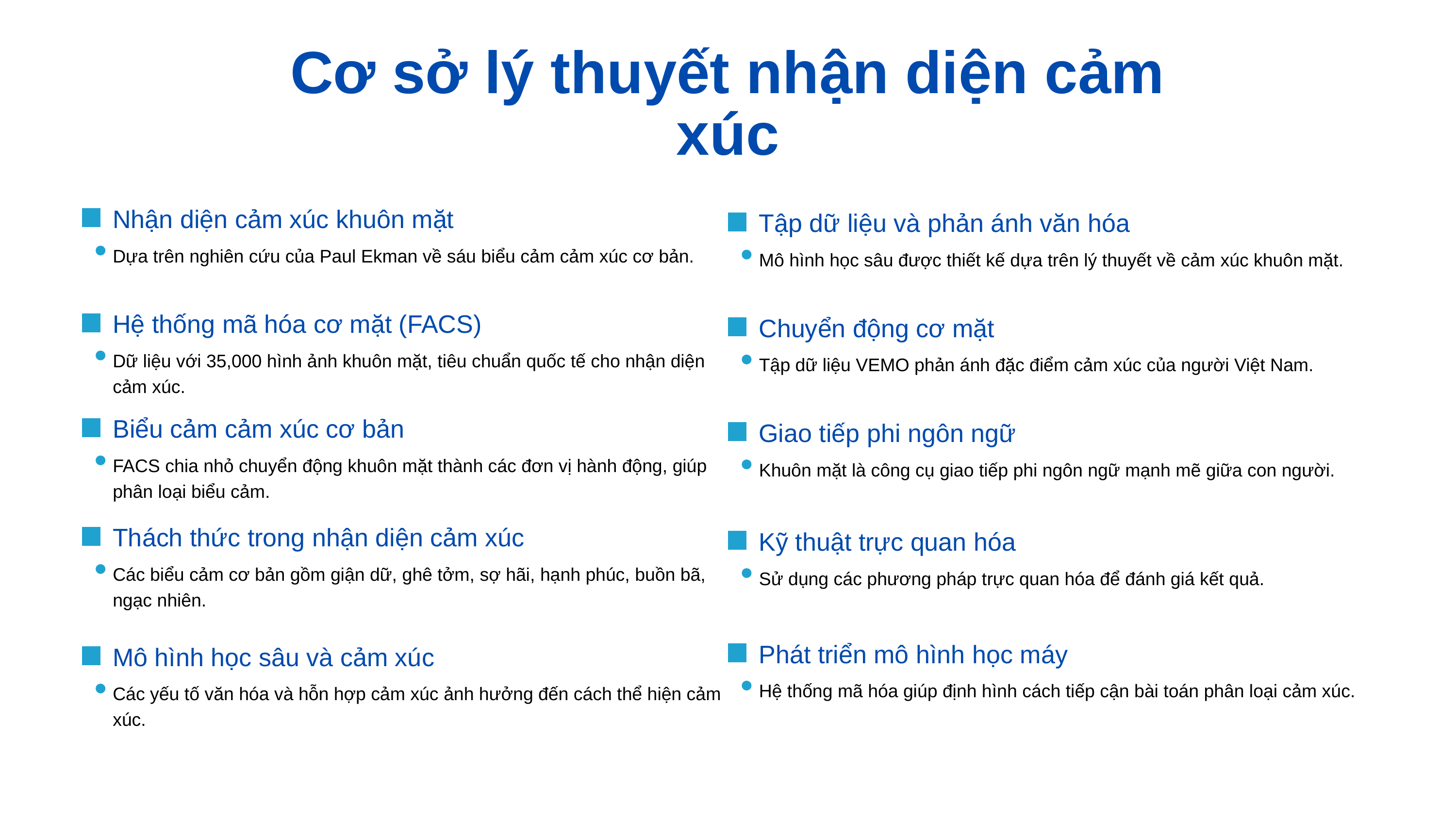

Cơ sở lý thuyết nhận diện cảm xúc
Nhận diện cảm xúc khuôn mặt

Tập dữ liệu và phản ánh văn hóa

Dựa trên nghiên cứu của Paul Ekman về sáu biểu cảm cảm xúc cơ bản.
Mô hình học sâu được thiết kế dựa trên lý thuyết về cảm xúc khuôn mặt.

Hệ thống mã hóa cơ mặt (FACS)

Chuyển động cơ mặt

Dữ liệu với 35,000 hình ảnh khuôn mặt, tiêu chuẩn quốc tế cho nhận diện cảm xúc.
Tập dữ liệu VEMO phản ánh đặc điểm cảm xúc của người Việt Nam.

Biểu cảm cảm xúc cơ bản

Giao tiếp phi ngôn ngữ

FACS chia nhỏ chuyển động khuôn mặt thành các đơn vị hành động, giúp phân loại biểu cảm.
Khuôn mặt là công cụ giao tiếp phi ngôn ngữ mạnh mẽ giữa con người.

Thách thức trong nhận diện cảm xúc

Kỹ thuật trực quan hóa

Các biểu cảm cơ bản gồm giận dữ, ghê tởm, sợ hãi, hạnh phúc, buồn bã, ngạc nhiên.
Sử dụng các phương pháp trực quan hóa để đánh giá kết quả.

Phát triển mô hình học máy

Mô hình học sâu và cảm xúc

Hệ thống mã hóa giúp định hình cách tiếp cận bài toán phân loại cảm xúc.
Các yếu tố văn hóa và hỗn hợp cảm xúc ảnh hưởng đến cách thể hiện cảm xúc.